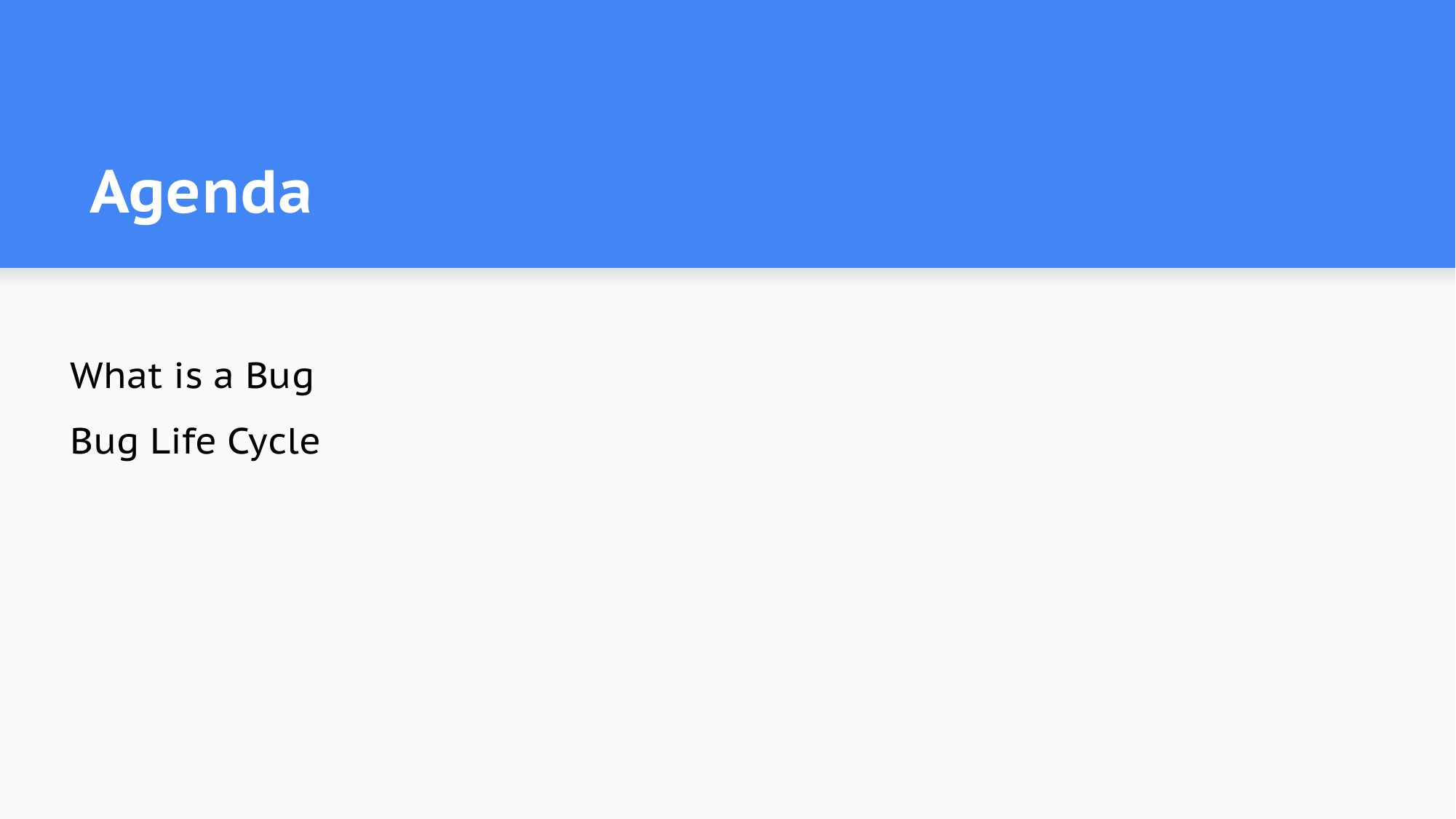

# Agenda
What is a Bug
Bug Life Cycle